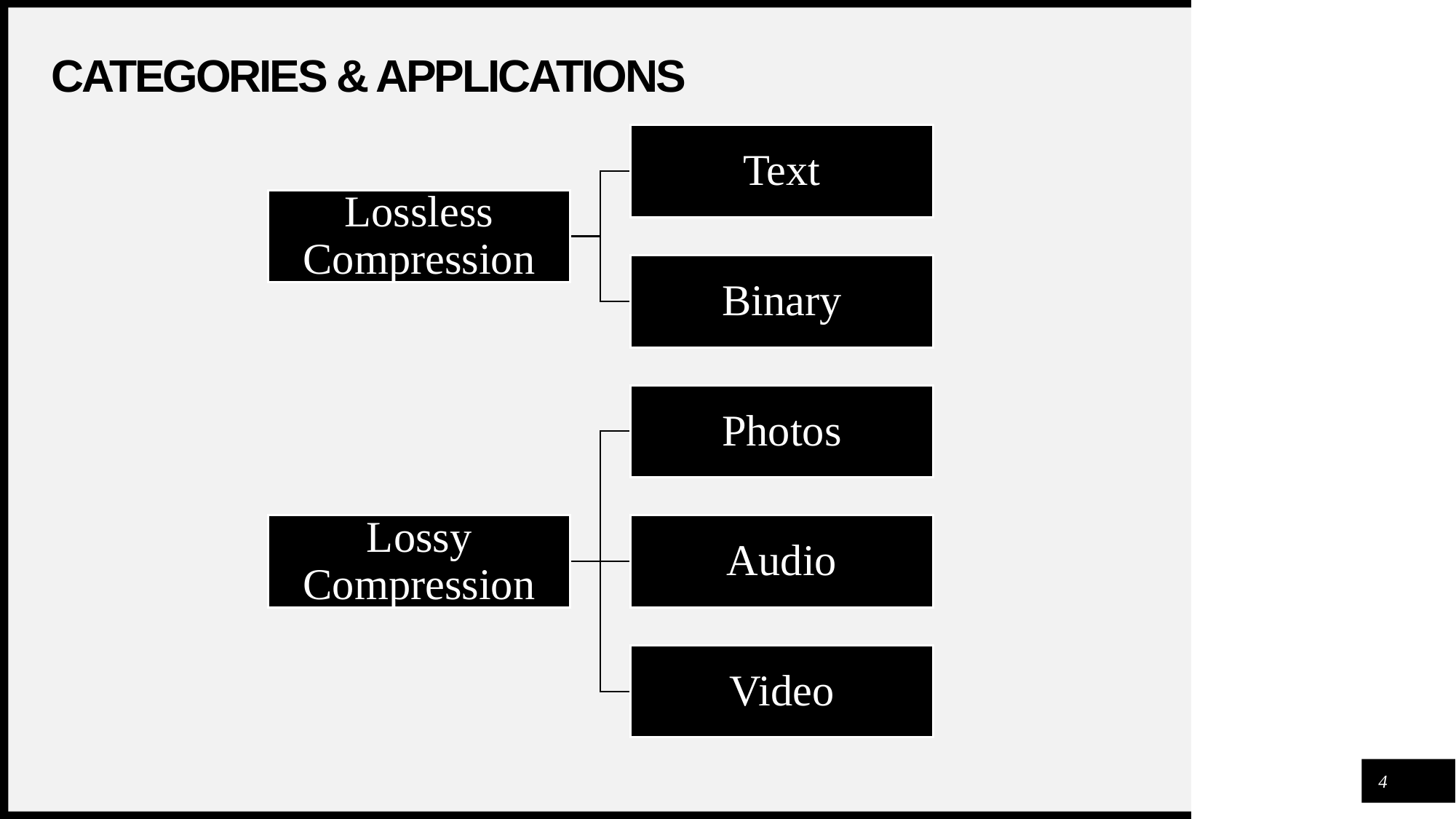

# Categories & Applications
Lossless Compression
Text
Binary
Lossy Compression
Photos
Audio
Video
4